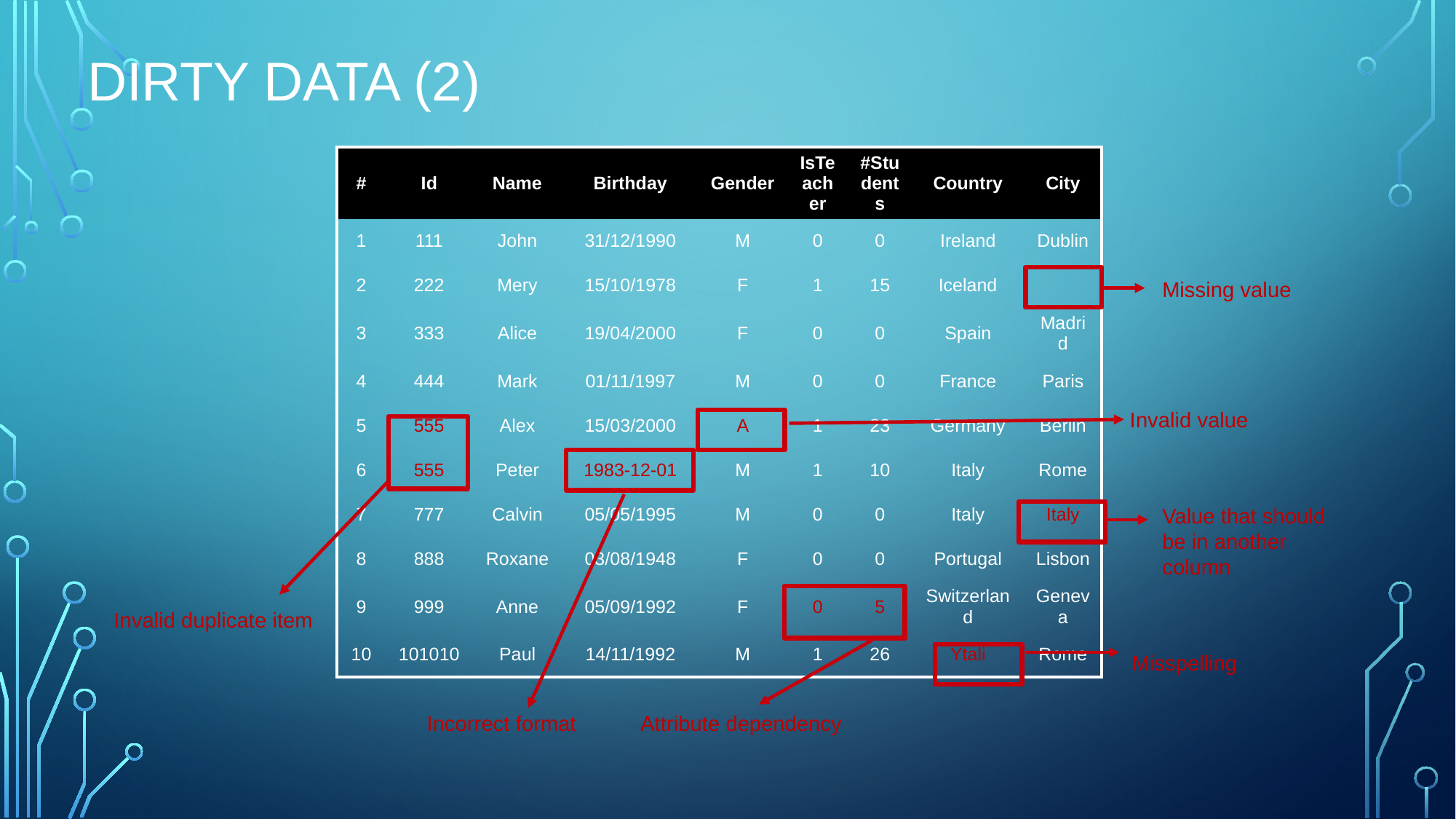

# Dirty Data (2)
| # | Id | Name | Birthday | Gender | IsTeacher | #Students | Country | City |
| --- | --- | --- | --- | --- | --- | --- | --- | --- |
| 1 | 111 | John | 31/12/1990 | M | 0 | 0 | Ireland | Dublin |
| 2 | 222 | Mery | 15/10/1978 | F | 1 | 15 | Iceland |  |
| 3 | 333 | Alice | 19/04/2000 | F | 0 | 0 | Spain | Madrid |
| 4 | 444 | Mark | 01/11/1997 | M | 0 | 0 | France | Paris |
| 5 | 555 | Alex | 15/03/2000 | A | 1 | 23 | Germany | Berlin |
| 6 | 555 | Peter | 1983-12-01 | M | 1 | 10 | Italy | Rome |
| 7 | 777 | Calvin | 05/05/1995 | M | 0 | 0 | Italy | Italy |
| 8 | 888 | Roxane | 03/08/1948 | F | 0 | 0 | Portugal | Lisbon |
| 9 | 999 | Anne | 05/09/1992 | F | 0 | 5 | Switzerland | Geneva |
| 10 | 101010 | Paul | 14/11/1992 | M | 1 | 26 | Ytali | Rome |

Missing value
Invalid value

Value that should be in another column

Invalid duplicate item

Misspelling
Incorrect format
Attribute dependency